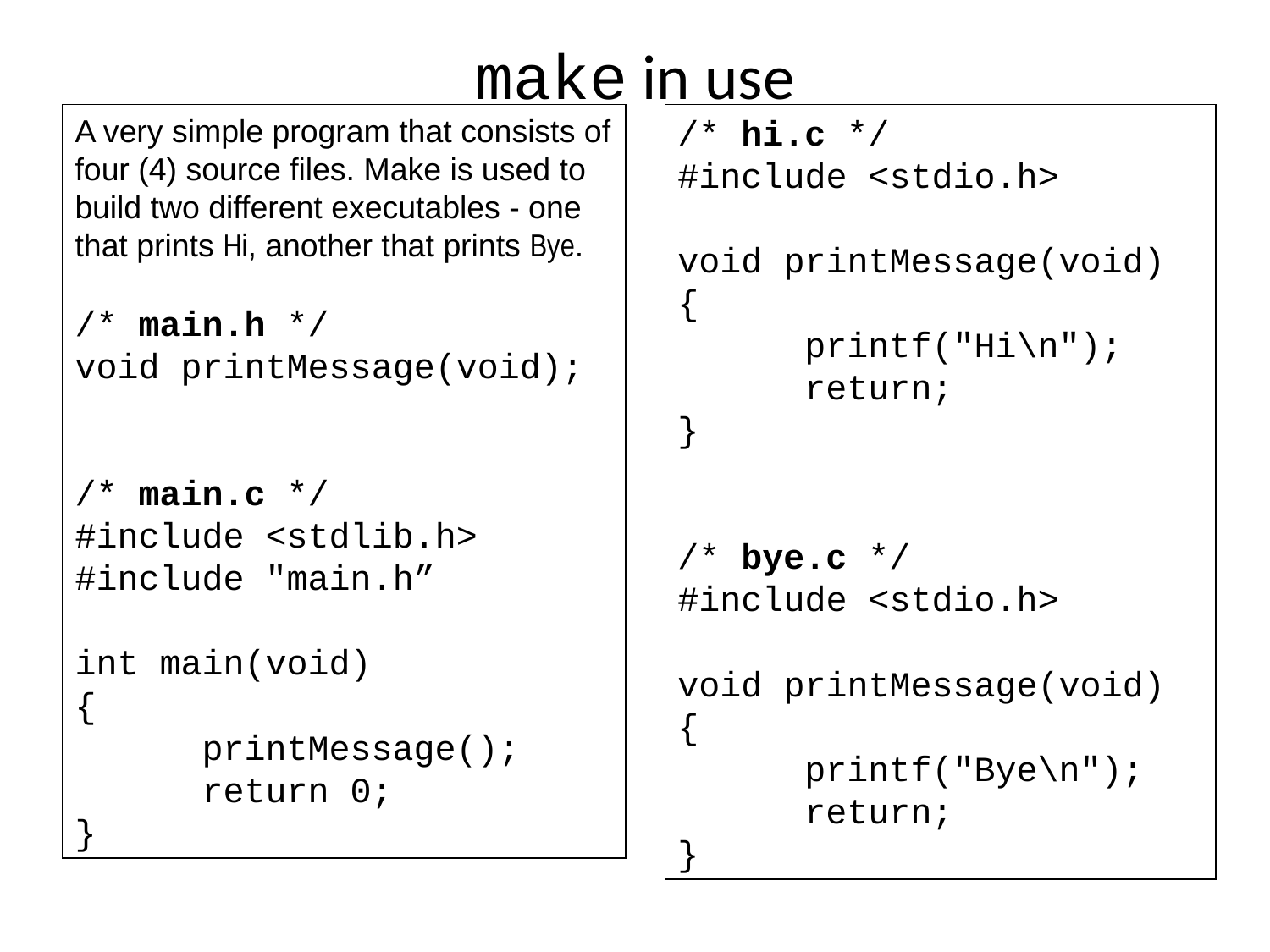

# make in use
A very simple program that consists of four (4) source files. Make is used to build two different executables - one that prints Hi, another that prints Bye.

/* main.h */
void printMessage(void);

/* main.c */
#include <stdlib.h>
#include "main.h”

int main(void)
{
	printMessage();
	return 0;
}
/* hi.c */
#include <stdio.h>

void printMessage(void)
{
	printf("Hi\n");
	return;
}

/* bye.c */
#include <stdio.h>

void printMessage(void)
{
	printf("Bye\n");
	return;
}